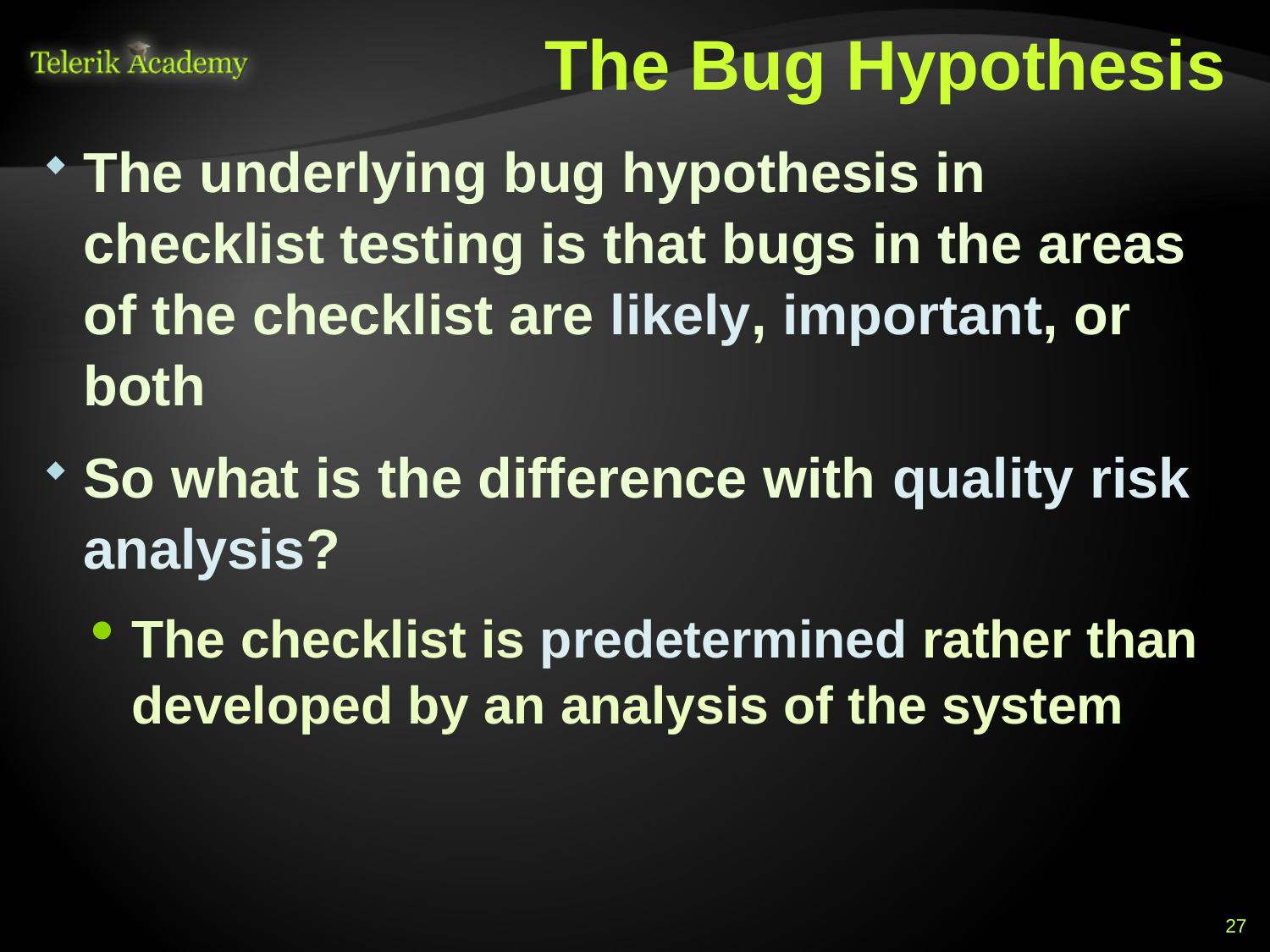

# The Bug Hypothesis
The underlying bug hypothesis in checklist testing is that bugs in the areas of the checklist are likely, important, or both
So what is the difference with quality risk analysis?
The checklist is predetermined rather than developed by an analysis of the system
27